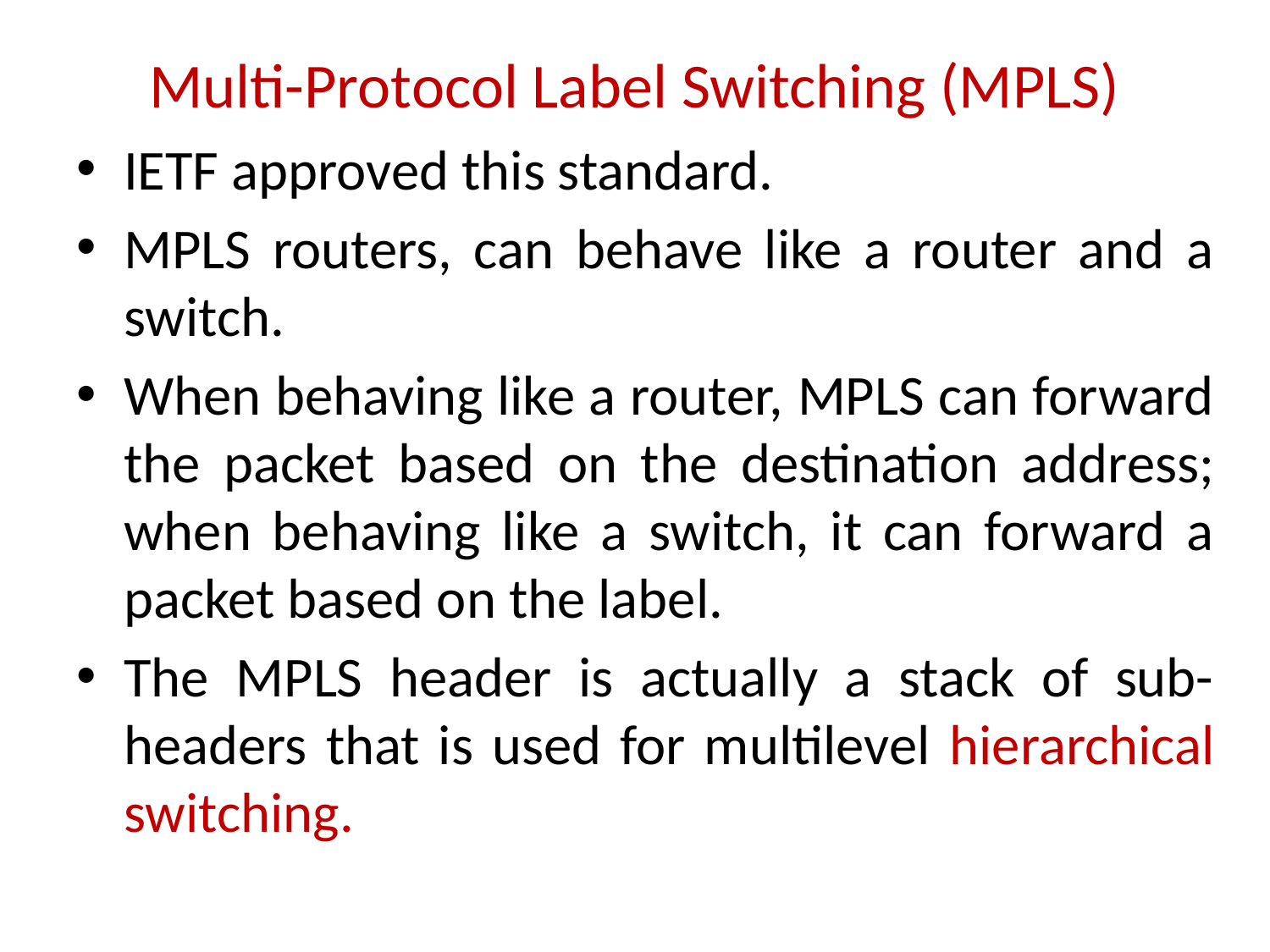

# Multi-Protocol Label Switching (MPLS)
IETF approved this standard.
MPLS routers, can behave like a router and a switch.
When behaving like a router, MPLS can forward the packet based on the destination address; when behaving like a switch, it can forward a packet based on the label.
The MPLS header is actually a stack of sub-headers that is used for multilevel hierarchical switching.